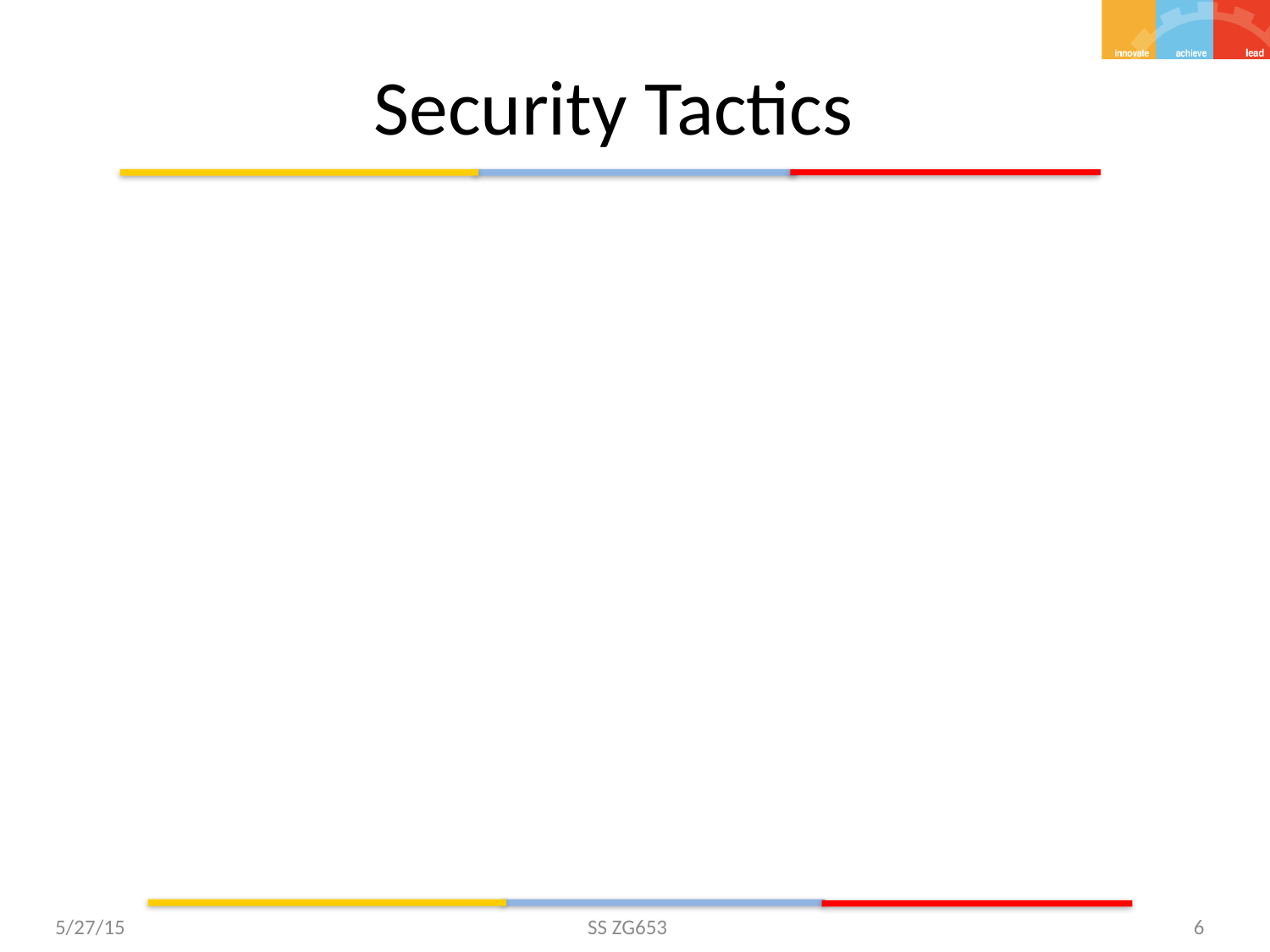

# Security Tactics

5/27/15
SS ZG653
6